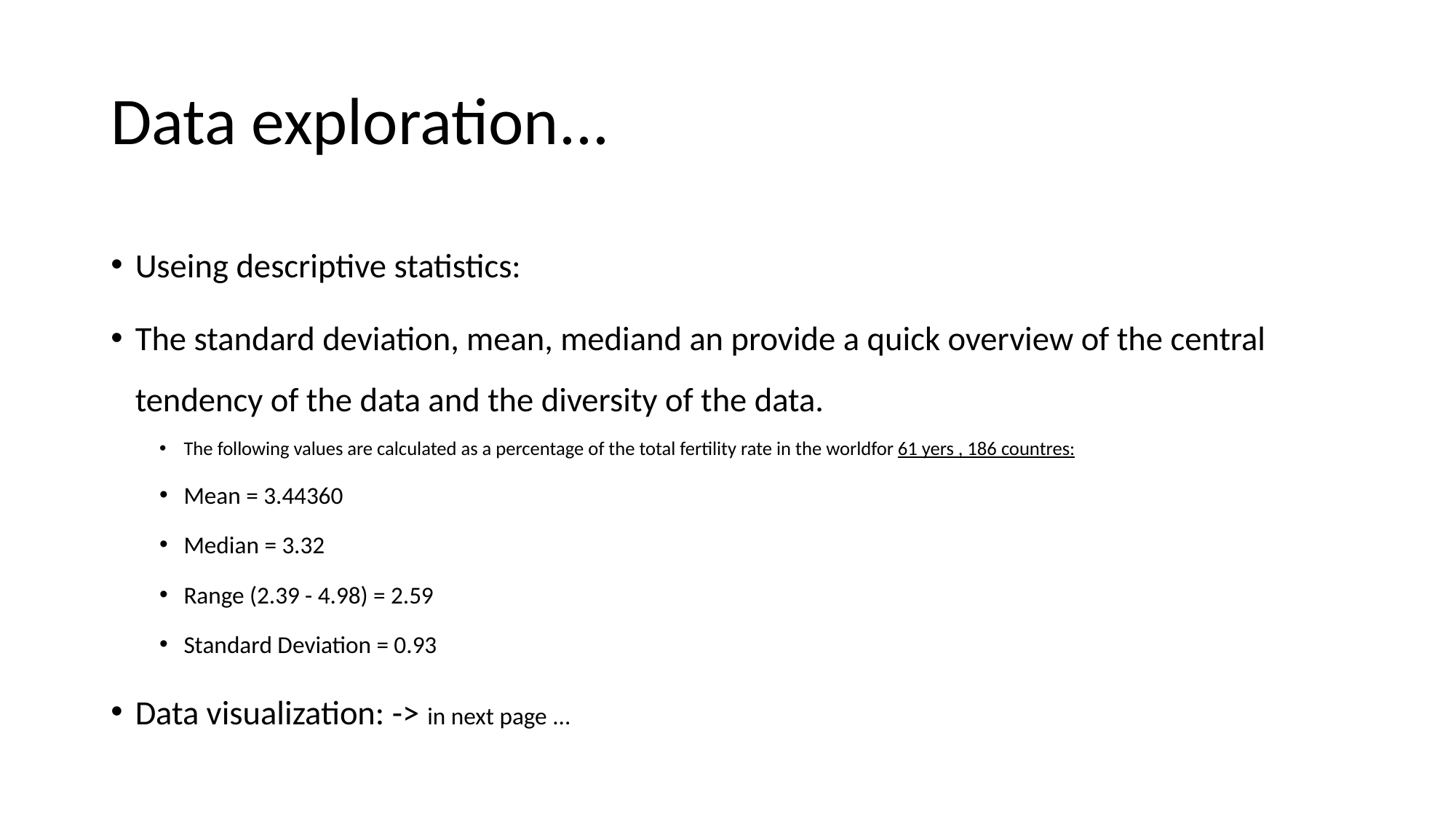

# Data exploration...
Useing descriptive statistics:
The standard deviation, mean, mediand an provide a quick overview of the central tendency of the data and the diversity of the data.
The following values ​​are calculated as a percentage of the total fertility rate in the worldfor 61 yers , 186 countres:
Mean = 3.44360
Median = 3.32
Range (2.39 - 4.98) = 2.59
Standard Deviation = 0.93
Data visualization: -> in next page ...

9